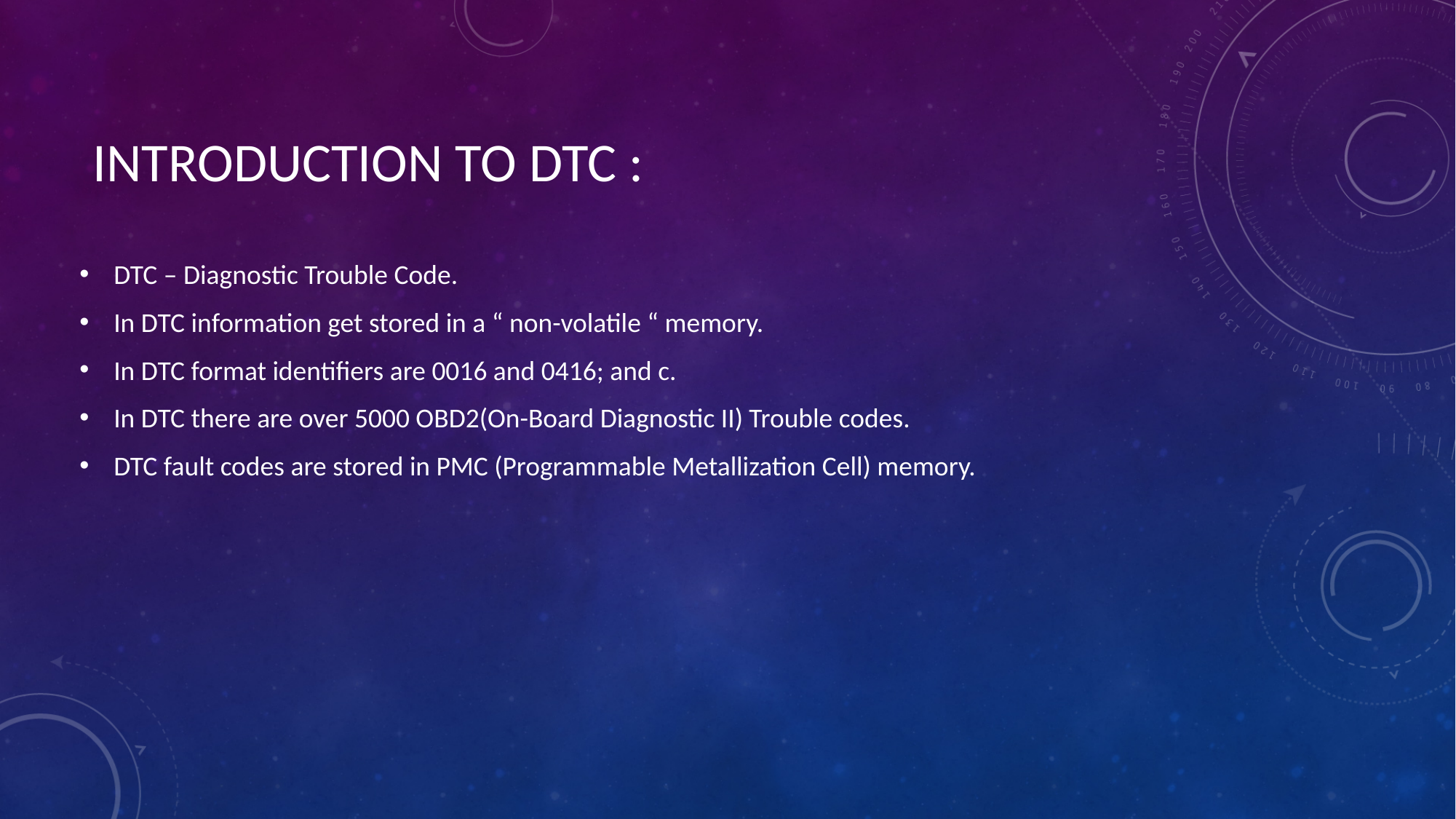

# Introduction to dtc :
DTC – Diagnostic Trouble Code.
In DTC information get stored in a “ non-volatile “ memory.
In DTC format identifiers are 0016 and 0416; and c.
In DTC there are over 5000 OBD2(On-Board Diagnostic II) Trouble codes.
DTC fault codes are stored in PMC (Programmable Metallization Cell) memory.